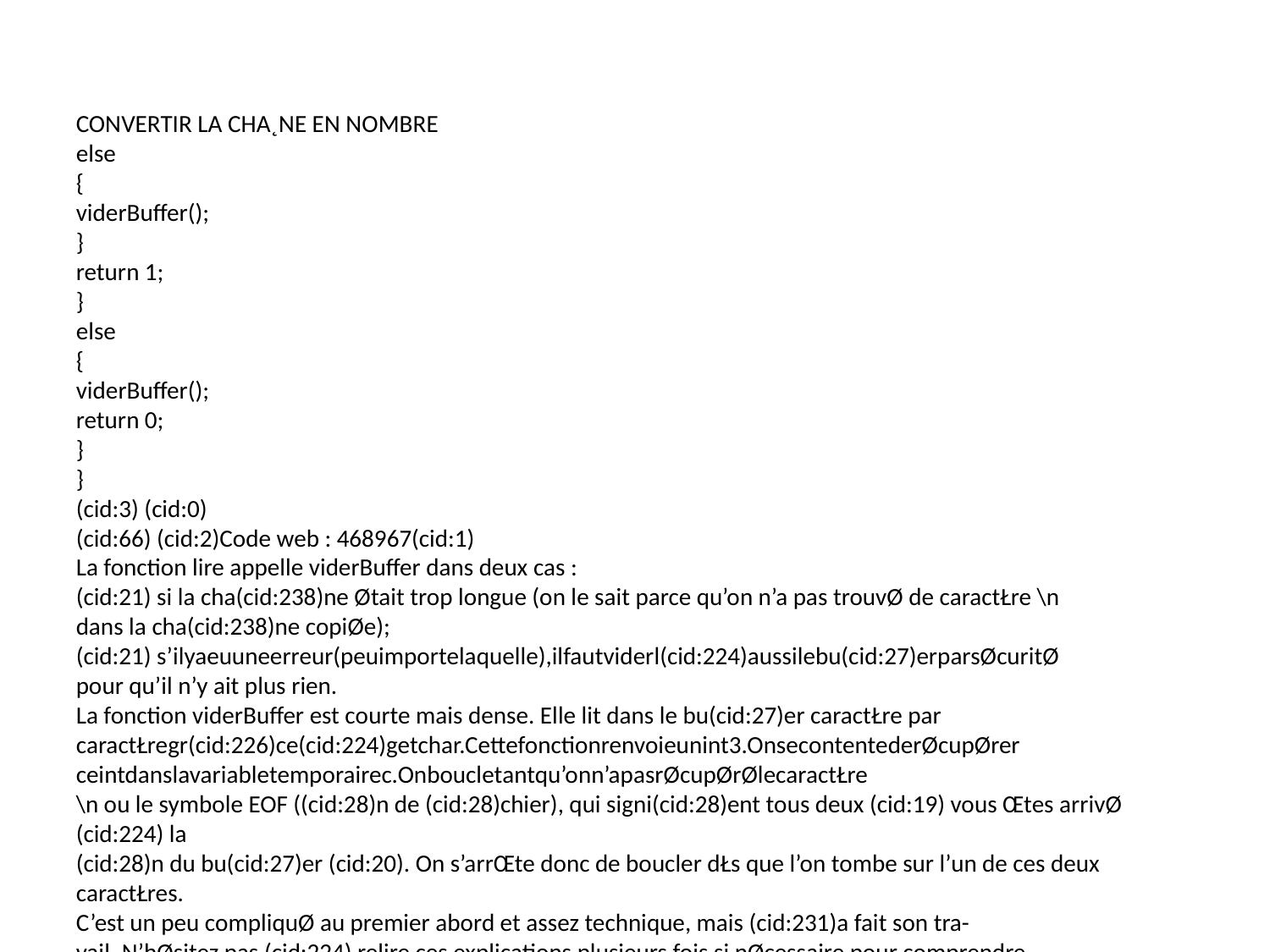

CONVERTIR LA CHA˛NE EN NOMBRE
else
{
viderBuffer();
}
return 1;
}
else
{
viderBuffer();
return 0;
}
}
(cid:3) (cid:0)
(cid:66) (cid:2)Code web : 468967(cid:1)
La fonction lire appelle viderBuffer dans deux cas :
(cid:21) si la cha(cid:238)ne Øtait trop longue (on le sait parce qu’on n’a pas trouvØ de caractŁre \n
dans la cha(cid:238)ne copiØe);
(cid:21) s’ilyaeuuneerreur(peuimportelaquelle),ilfautviderl(cid:224)aussilebu(cid:27)erparsØcuritØ
pour qu’il n’y ait plus rien.
La fonction viderBuffer est courte mais dense. Elle lit dans le bu(cid:27)er caractŁre par
caractŁregr(cid:226)ce(cid:224)getchar.Cettefonctionrenvoieunint3.OnsecontentederØcupØrer
ceintdanslavariabletemporairec.Onboucletantqu’onn’apasrØcupØrØlecaractŁre
\n ou le symbole EOF ((cid:28)n de (cid:28)chier), qui signi(cid:28)ent tous deux (cid:19) vous Œtes arrivØ (cid:224) la
(cid:28)n du bu(cid:27)er (cid:20). On s’arrŒte donc de boucler dŁs que l’on tombe sur l’un de ces deux
caractŁres.
C’est un peu compliquØ au premier abord et assez technique, mais (cid:231)a fait son tra-
vail. N’hØsitez pas (cid:224) relire ces explications plusieurs fois si nØcessaire pour comprendre
comment (cid:231)a fonctionne.
Convertir la cha(cid:238)ne en nombre
Notre fonction lire est maintenant e(cid:30)cace et robuste, mais elle ne sait lire que
du texte. Vous devez vous demander : (cid:19) Mais comment fait-on pour rØcupØrer un
nombre? (cid:20)
En fait, lire est une fonction de base. Avec fgets, vous ne pouvez rØcupØrer que du
texte, mais il existe d’autres fonctions qui permettent de convertir ensuite un texte en
nombre.
strtol : convertir une cha(cid:238)ne en long
Le prototype de la fonction strtol est un peu particulier :
3. Etnonunchar,allezsavoirpourquoi,peuimporte.
283